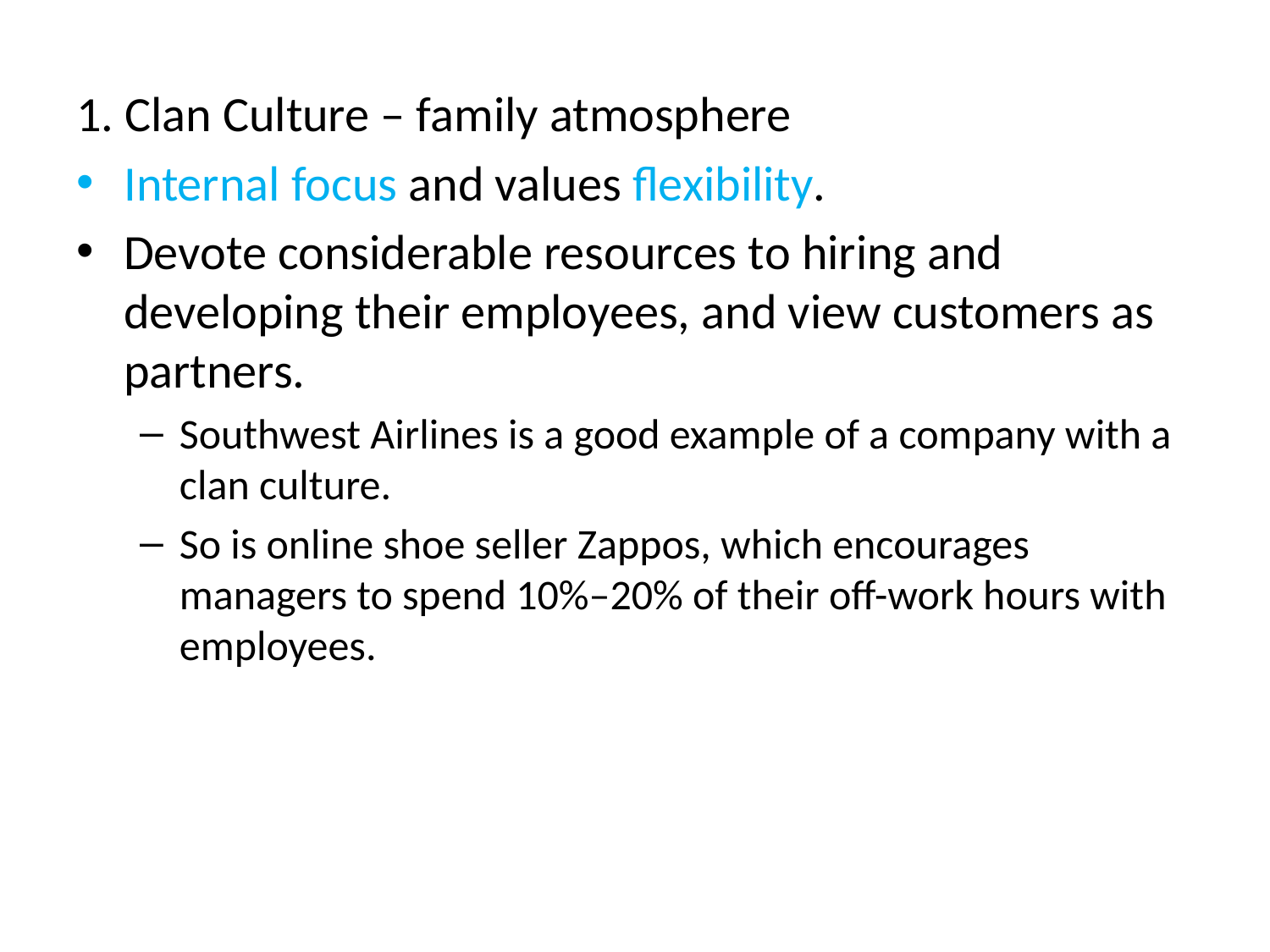

1. Clan Culture – family atmosphere
Internal focus and values flexibility.
Devote considerable resources to hiring and developing their employees, and view customers as partners.
Southwest Airlines is a good example of a company with a clan culture.
So is online shoe seller Zappos, which encourages managers to spend 10%–20% of their off-work hours with employees.